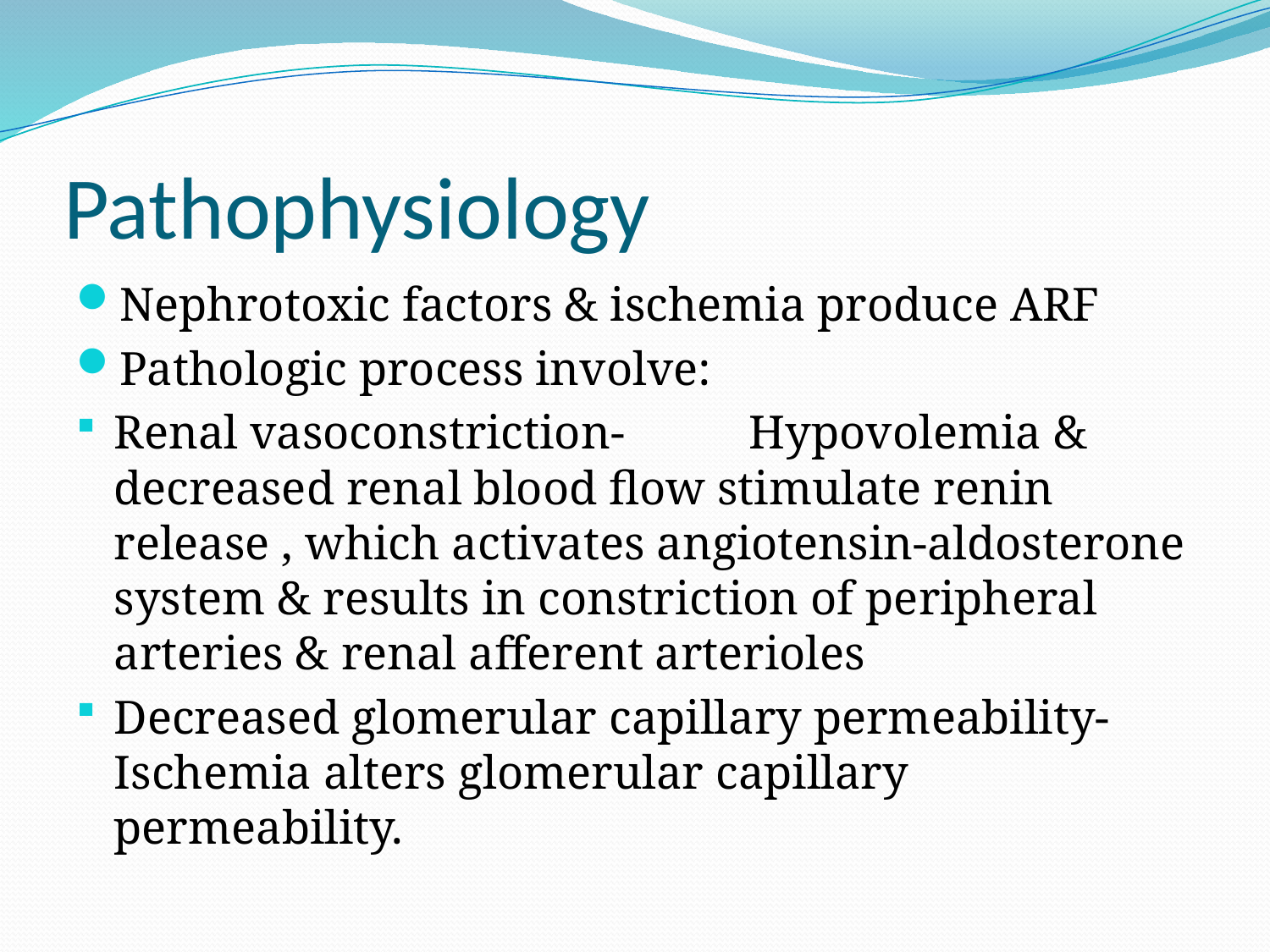

# Pathophysiology
Nephrotoxic factors & ischemia produce ARF
Pathologic process involve:
Renal vasoconstriction-	Hypovolemia & decreased renal blood flow stimulate renin release , which activates angiotensin-aldosterone system & results in constriction of peripheral arteries & renal afferent arterioles
Decreased glomerular capillary permeability- Ischemia alters glomerular capillary permeability.